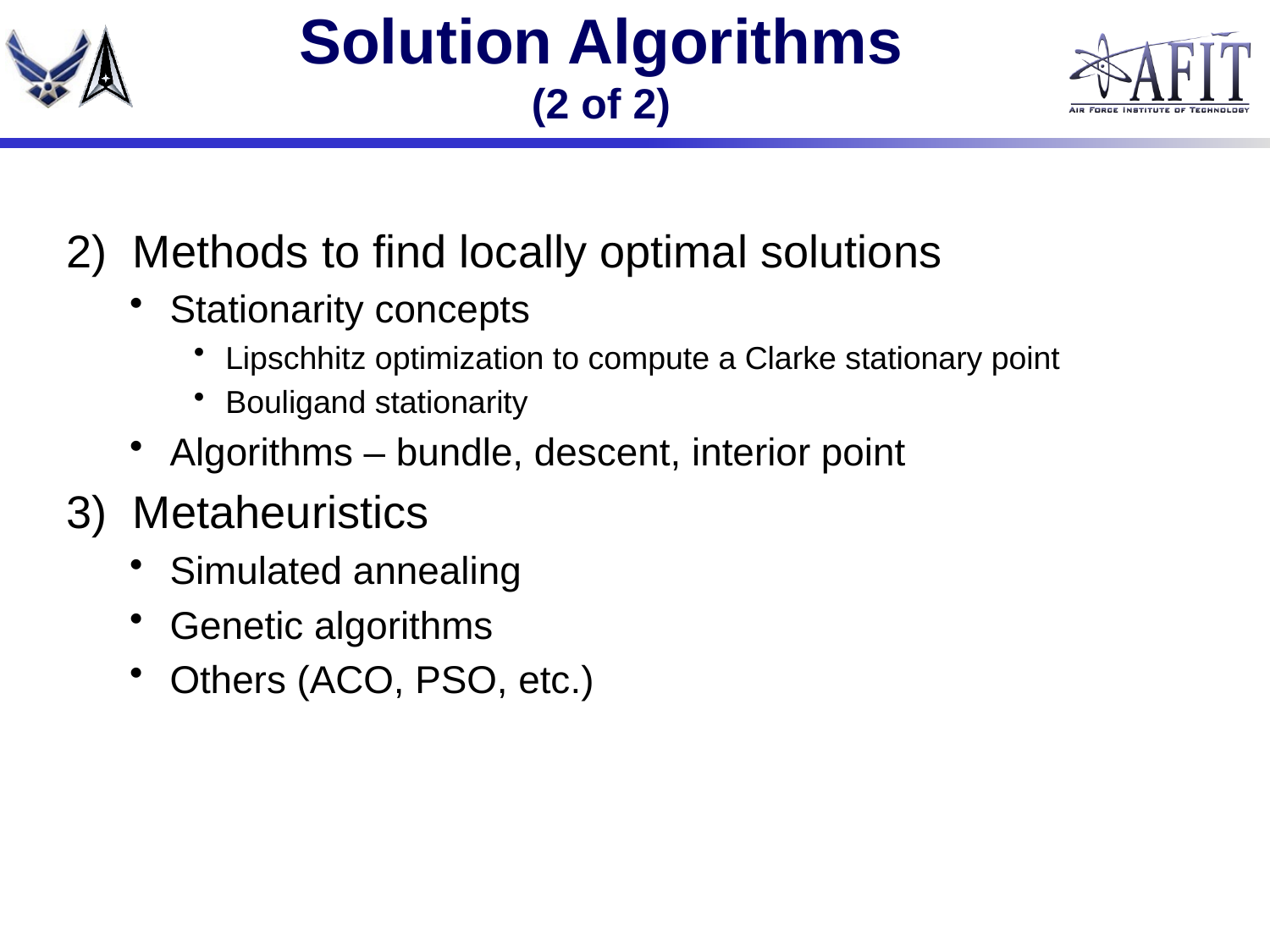

# Solution Algorithms (2 of 2)
2)  Methods to find locally optimal solutions
Stationarity concepts
Lipschhitz optimization to compute a Clarke stationary point
Bouligand stationarity
Algorithms – bundle, descent, interior point
3)  Metaheuristics
Simulated annealing
Genetic algorithms
Others (ACO, PSO, etc.)